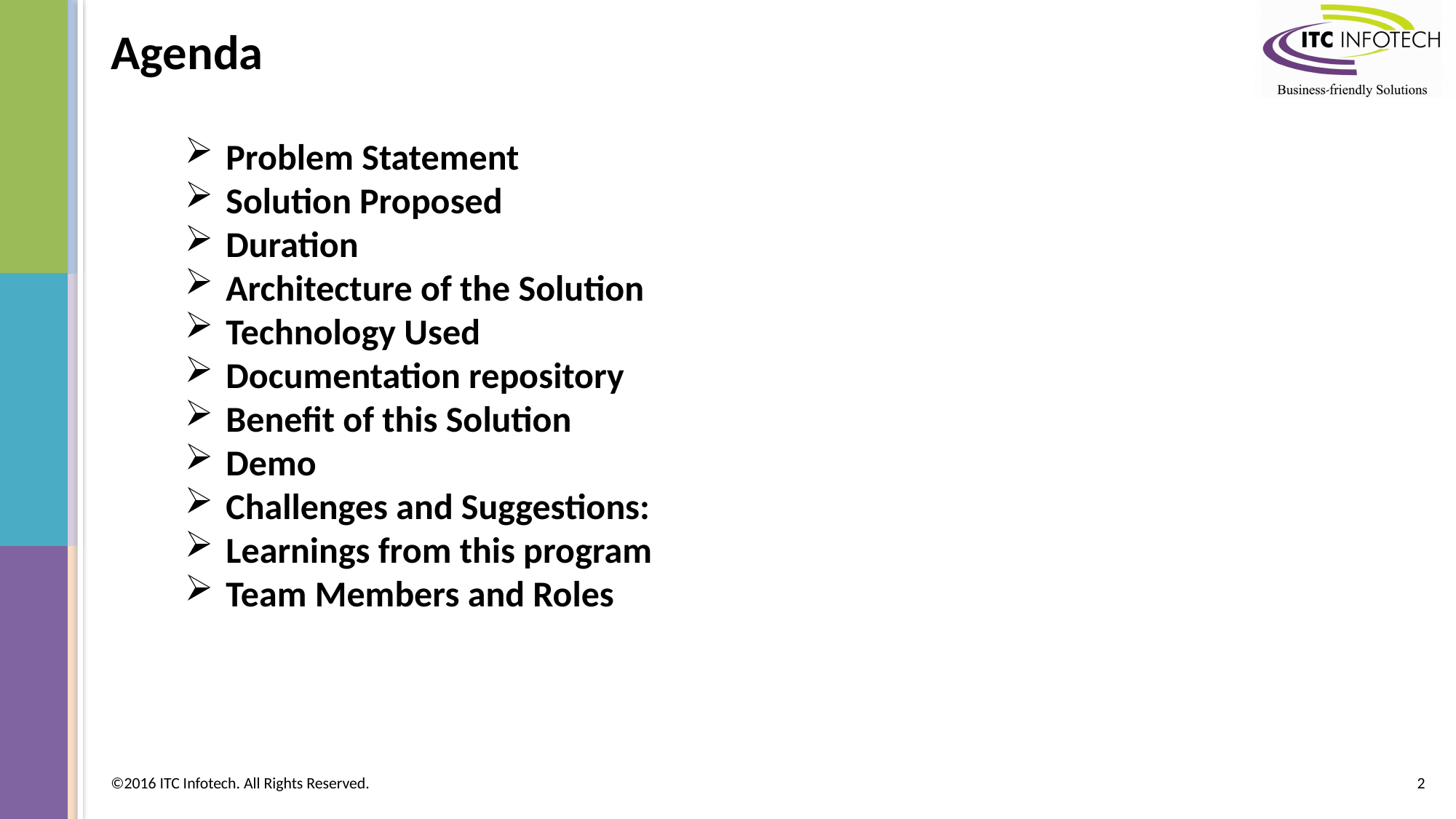

# Agenda
Problem Statement
Solution Proposed
Duration
Architecture of the Solution
Technology Used
Documentation repository
Benefit of this Solution
Demo
Challenges and Suggestions:
Learnings from this program
Team Members and Roles
2
©2016 ITC Infotech. All Rights Reserved.